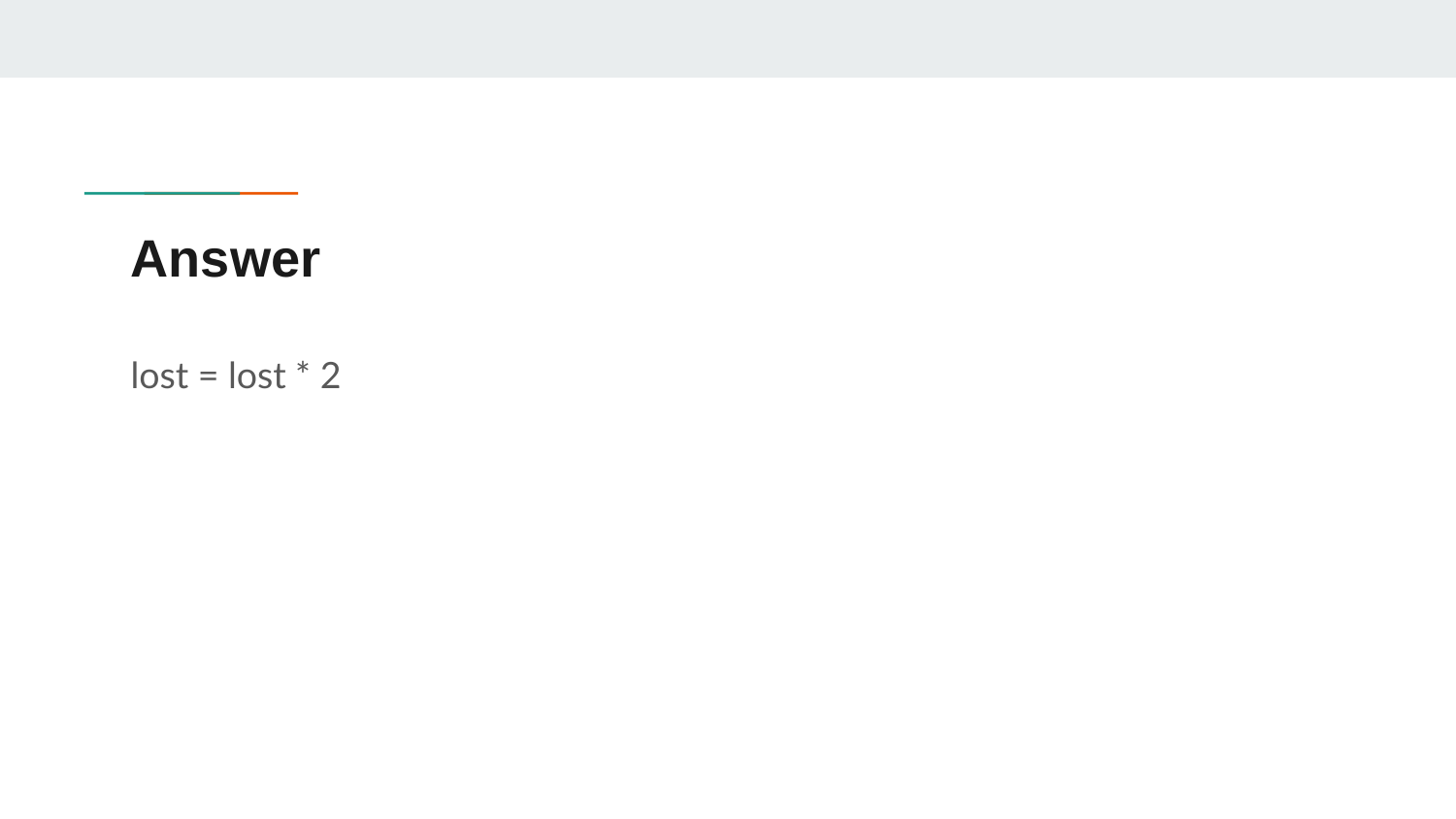

# Answer
lost = lost * 2